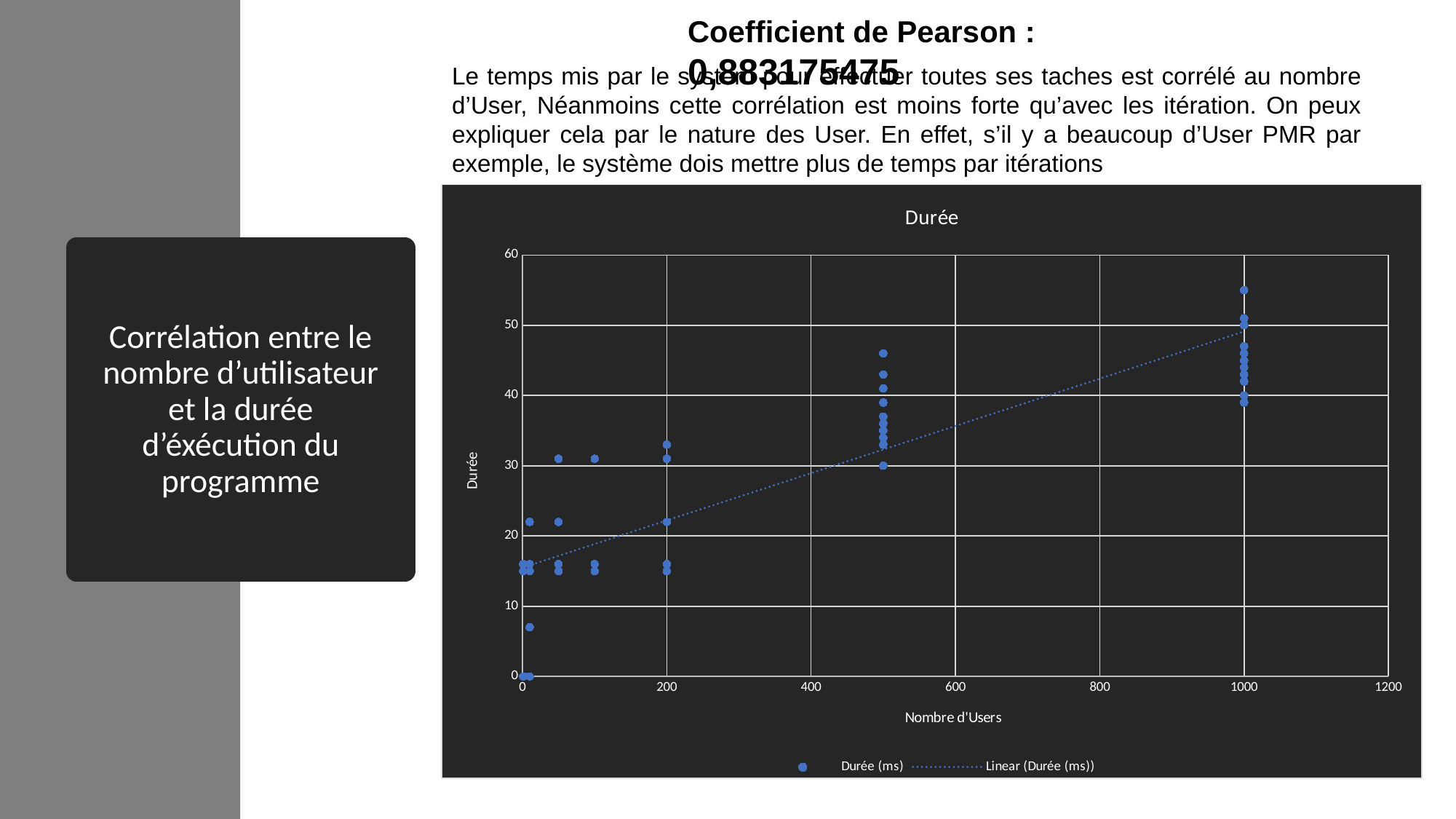

Coefficient de Pearson : 0,883175475
Le temps mis par le system pour effectuer toutes ses taches est corrélé au nombre d’User, Néanmoins cette corrélation est moins forte qu’avec les itération. On peux expliquer cela par le nature des User. En effet, s’il y a beaucoup d’User PMR par exemple, le système dois mettre plus de temps par itérations

### Chart: Durée

| Category | Durée (ms) |
|---|---|
# Corrélation entre le nombre d’utilisateur et la durée d’éxécution du programme